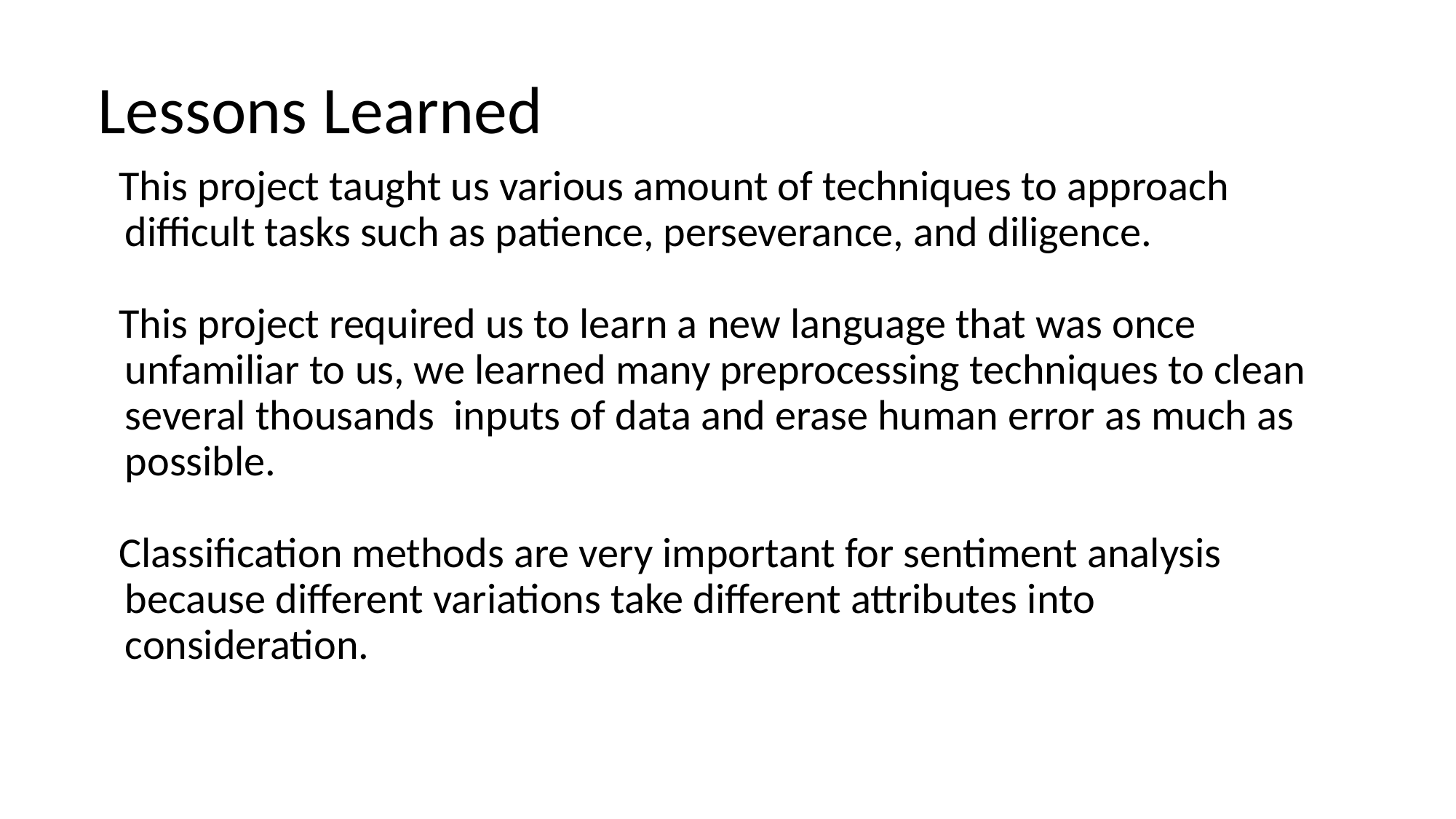

# Lessons Learned
This project taught us various amount of techniques to approach difficult tasks such as patience, perseverance, and diligence.

This project required us to learn a new language that was once unfamiliar to us, we learned many preprocessing techniques to clean several thousands  inputs of data and erase human error as much as possible.

Classification methods are very important for sentiment analysis because different variations take different attributes into consideration.